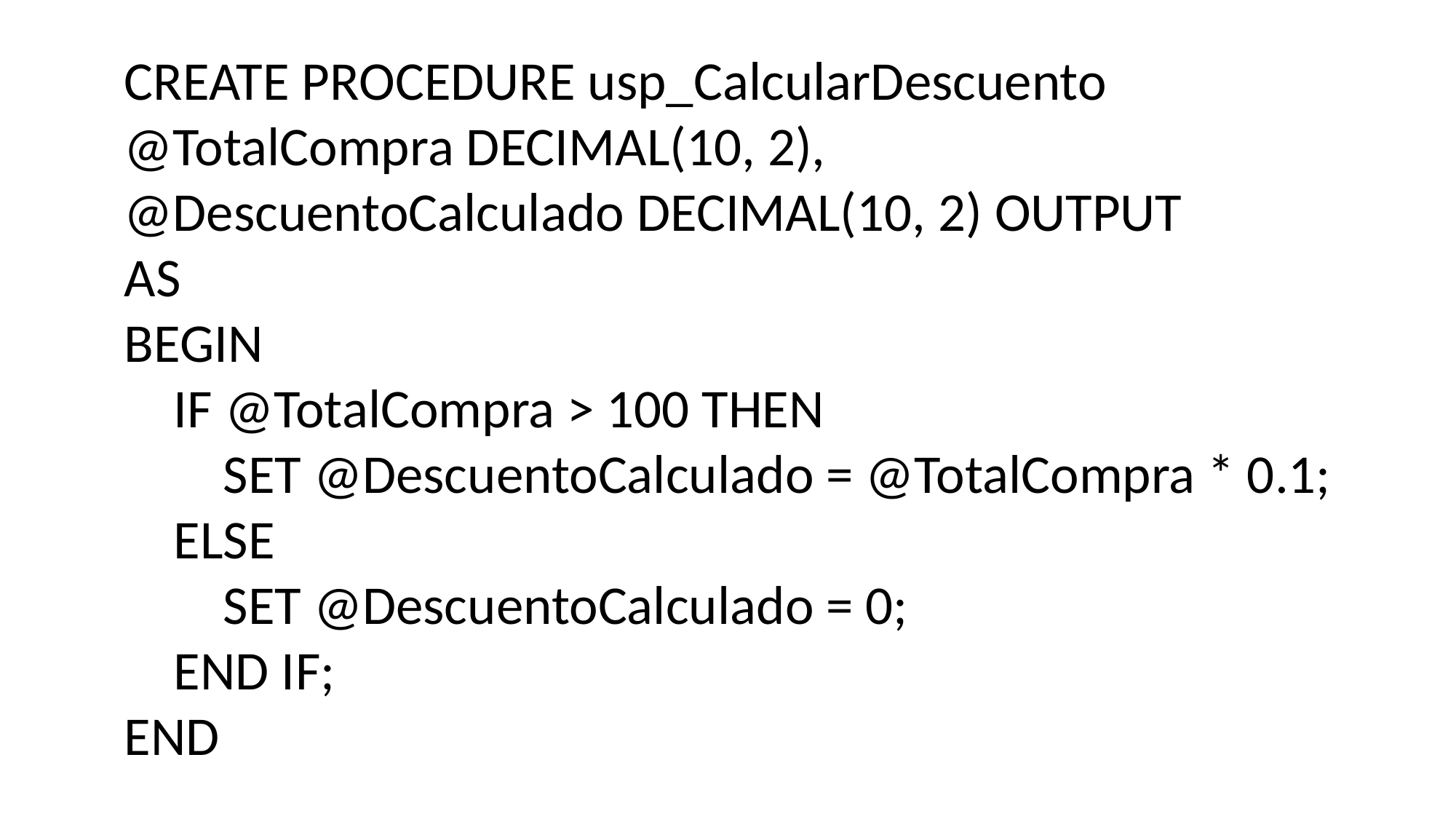

CREATE PROCEDURE usp_CalcularDescuento
@TotalCompra DECIMAL(10, 2),
@DescuentoCalculado DECIMAL(10, 2) OUTPUT
AS
BEGIN
    IF @TotalCompra > 100 THEN
        SET @DescuentoCalculado = @TotalCompra * 0.1;
    ELSE
        SET @DescuentoCalculado = 0;
    END IF;
END